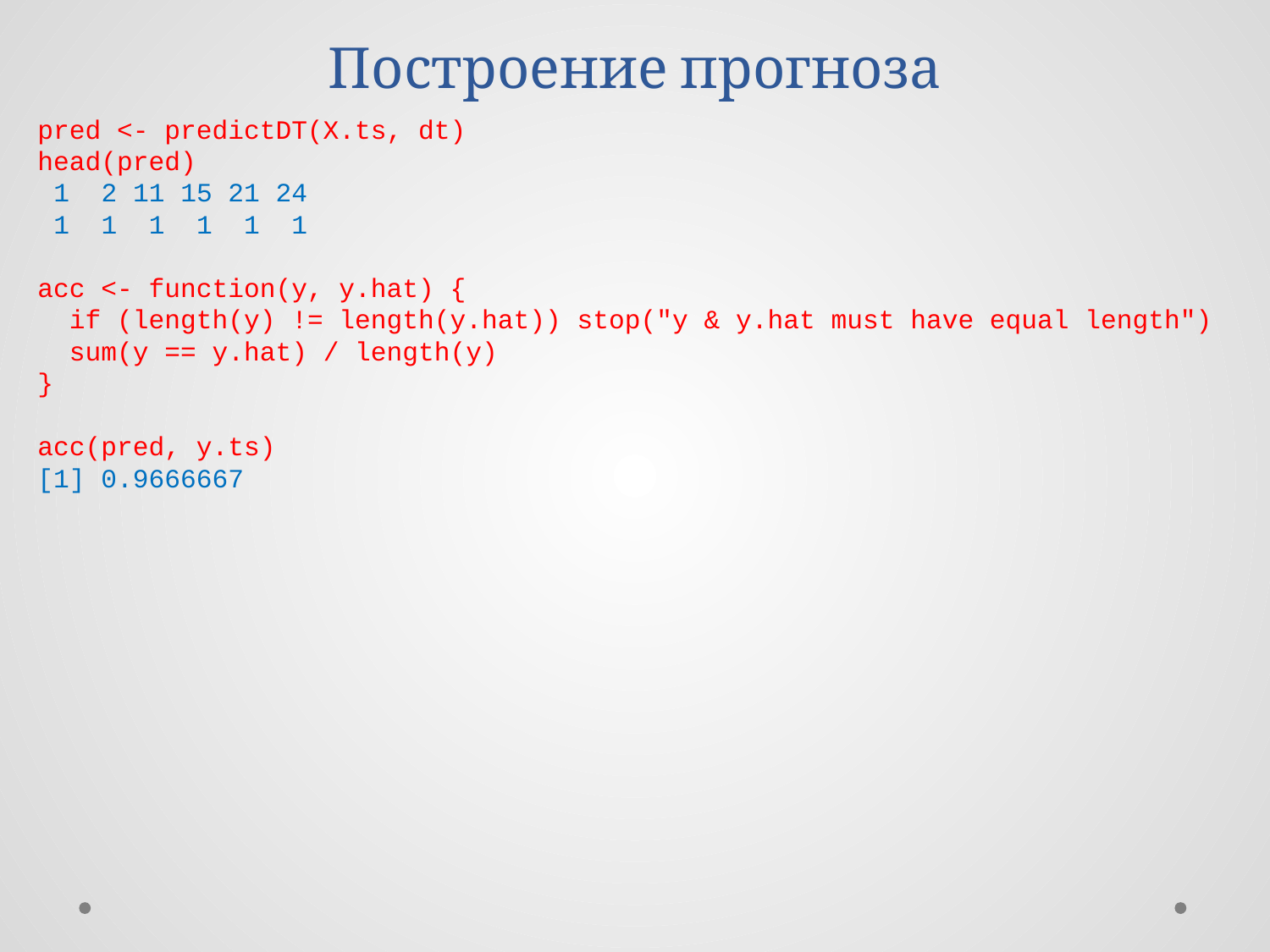

# Построение прогноза
pred <- predictDT(X.ts, dt)
head(pred)
 1  2 11 15 21 24
 1  1  1  1  1  1

acc <- function(y, y.hat) {
  if (length(y) != length(y.hat)) stop("y & y.hat must have equal length")
  sum(y == y.hat) / length(y)
}

acc(pred, y.ts)
[1] 0.9666667